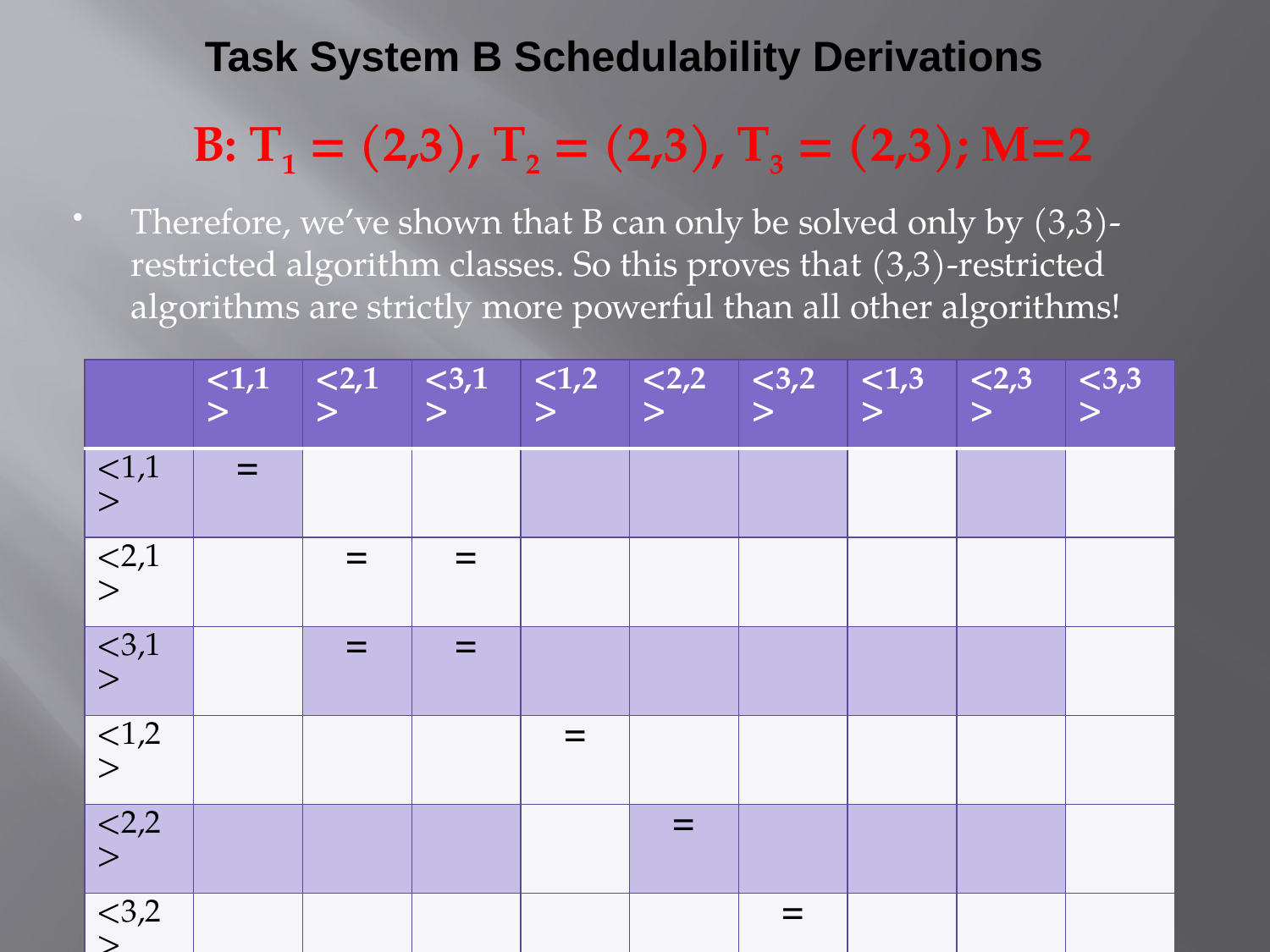

# Task System B Schedulability Derivations
B: T1 = (2,3), T2 = (2,3), T3 = (2,3); M=2
Therefore, we’ve shown that B can only be solved only by (3,3)-restricted algorithm classes. So this proves that (3,3)-restricted algorithms are strictly more powerful than all other algorithms!
|  | <1,1> | <2,1> | <3,1> | <1,2> | <2,2> | <3,2> | <1,3> | <2,3> | <3,3> |
| --- | --- | --- | --- | --- | --- | --- | --- | --- | --- |
| <1,1> | = |  |  |  |  |  |  |  |  |
| <2,1> |  | = | = |  |  |  |  |  |  |
| <3,1> |  | = | = |  |  |  |  |  |  |
| <1,2> |  |  |  | = |  |  |  |  |  |
| <2,2> |  |  |  |  | = |  |  |  |  |
| <3,2> |  |  |  |  |  | = |  |  |  |
| <1,3> |  |  |  |  |  |  | = |  |  |
| <2,3> |  |  |  |  |  |  |  | = |  |
| <3,3> |  |  |  |  |  |  |  |  | = |